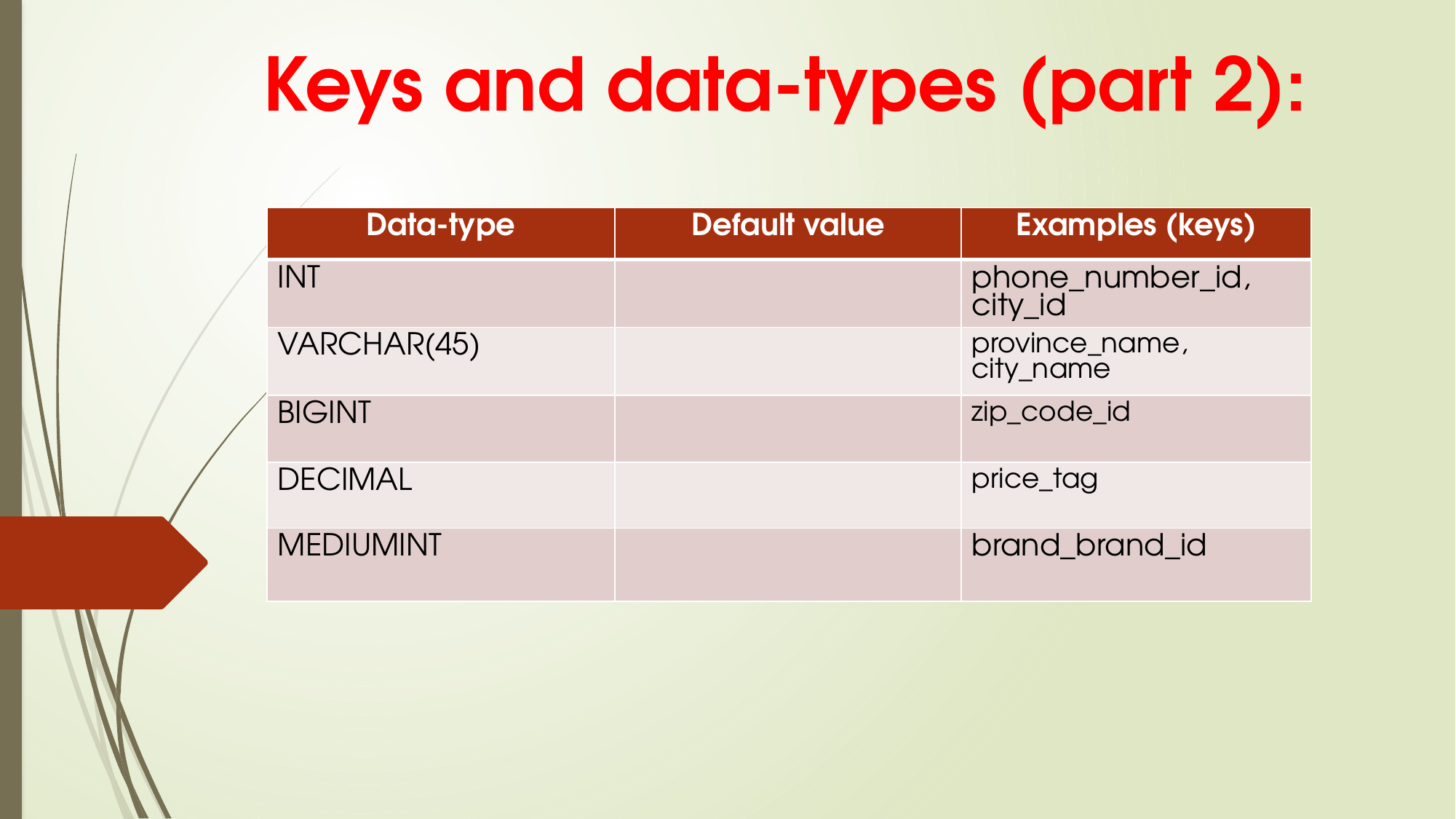

# Keys and data-types (part 2):
| Data-type | Default value | Examples (keys) |
| --- | --- | --- |
| INT |  | phone\_number\_id, city\_id |
| VARCHAR(45) |  | province\_name, city\_name |
| BIGINT |  | zip\_code\_id |
| DECIMAL |  | price\_tag |
| MEDIUMINT |  | brand\_brand\_id |